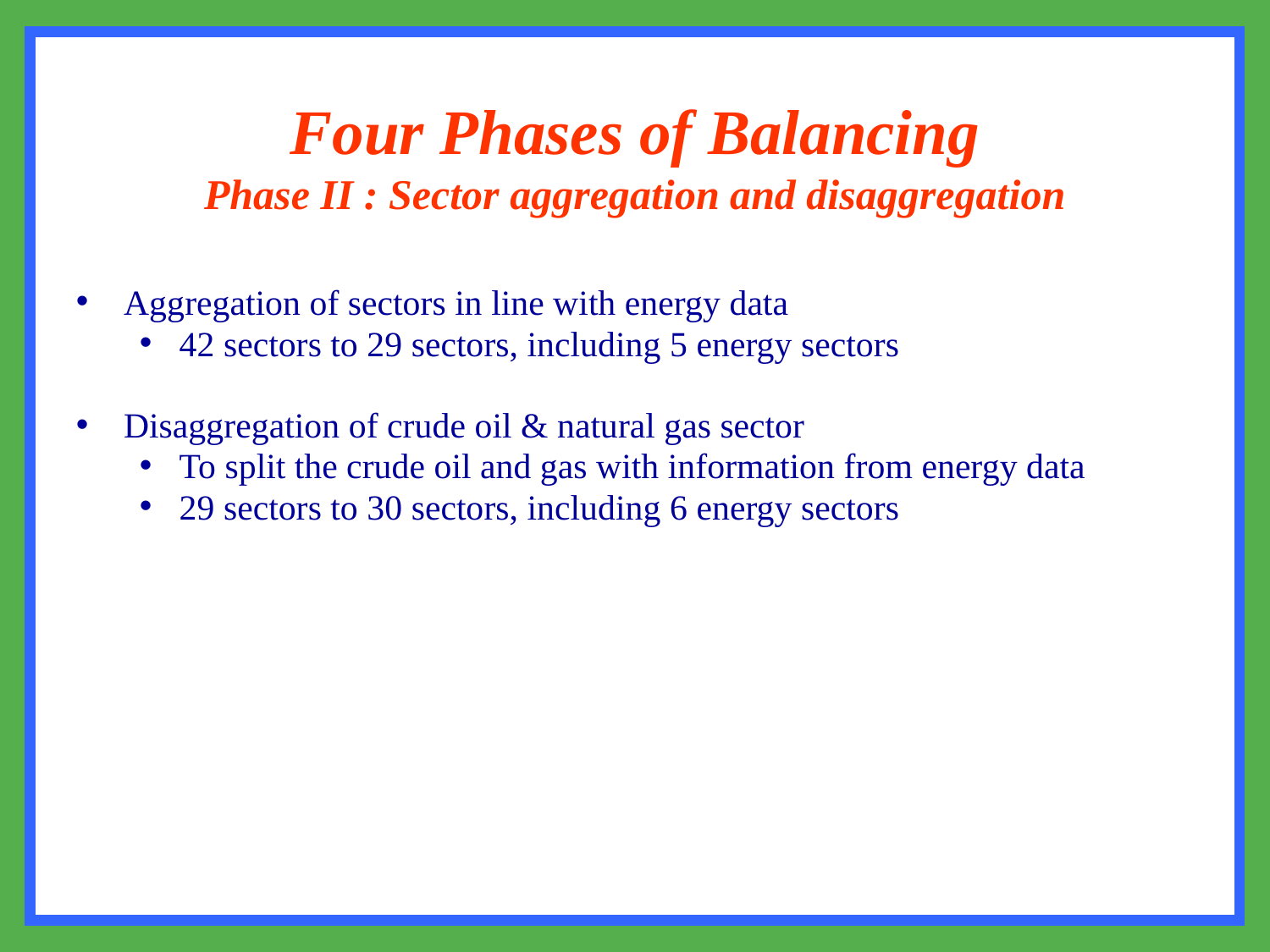

Four Phases of Balancing
Phase II : Sector aggregation and disaggregation

Aggregation of sectors in line with energy data
42 sectors to 29 sectors, including 5 energy sectors

Disaggregation of crude oil & natural gas sector
To split the crude oil and gas with information from energy data
29 sectors to 30 sectors, including 6 energy sectors